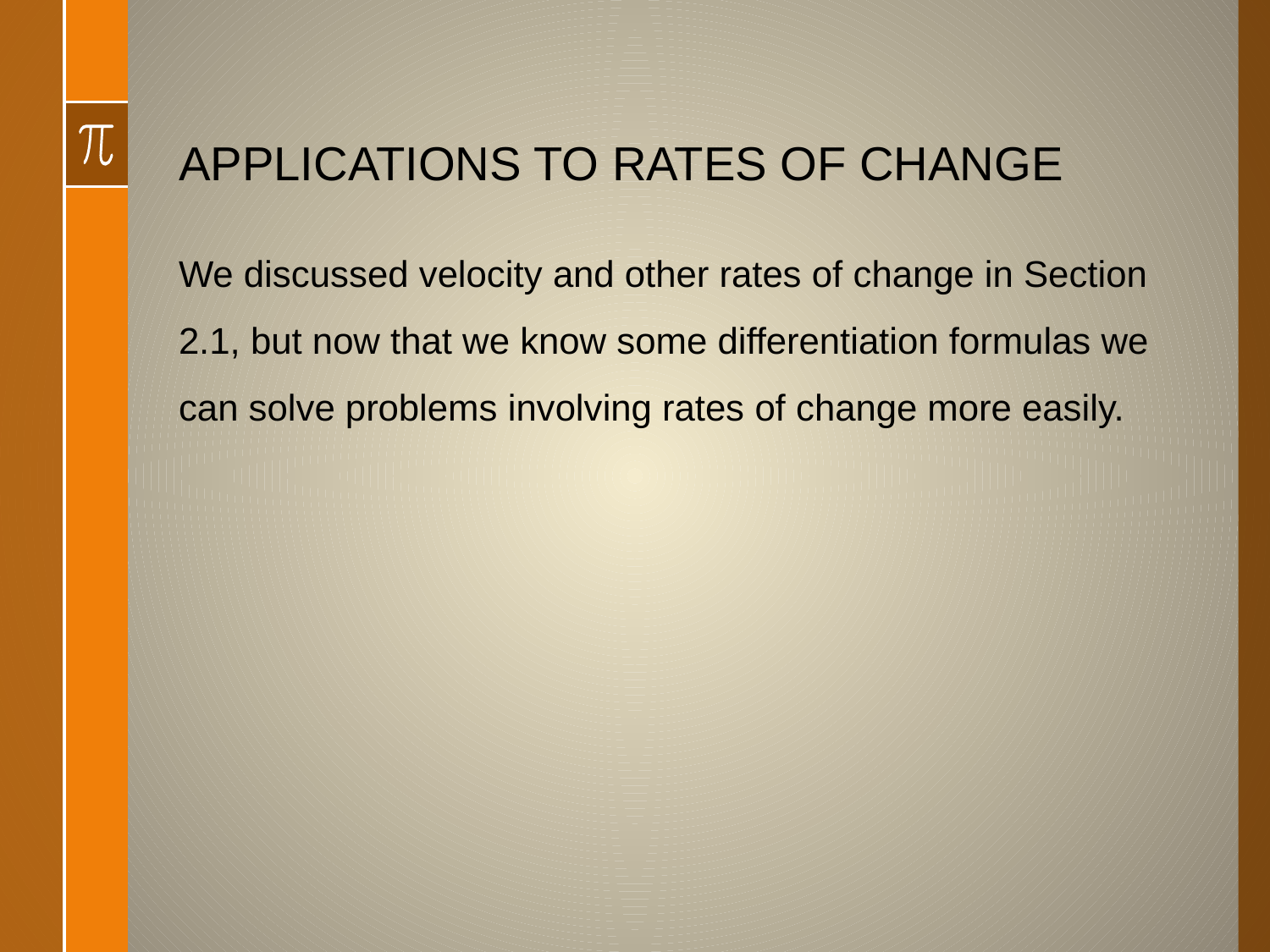

# APPLICATIONS TO RATES OF CHANGE
We discussed velocity and other rates of change in Section 2.1, but now that we know some differentiation formulas we can solve problems involving rates of change more easily.